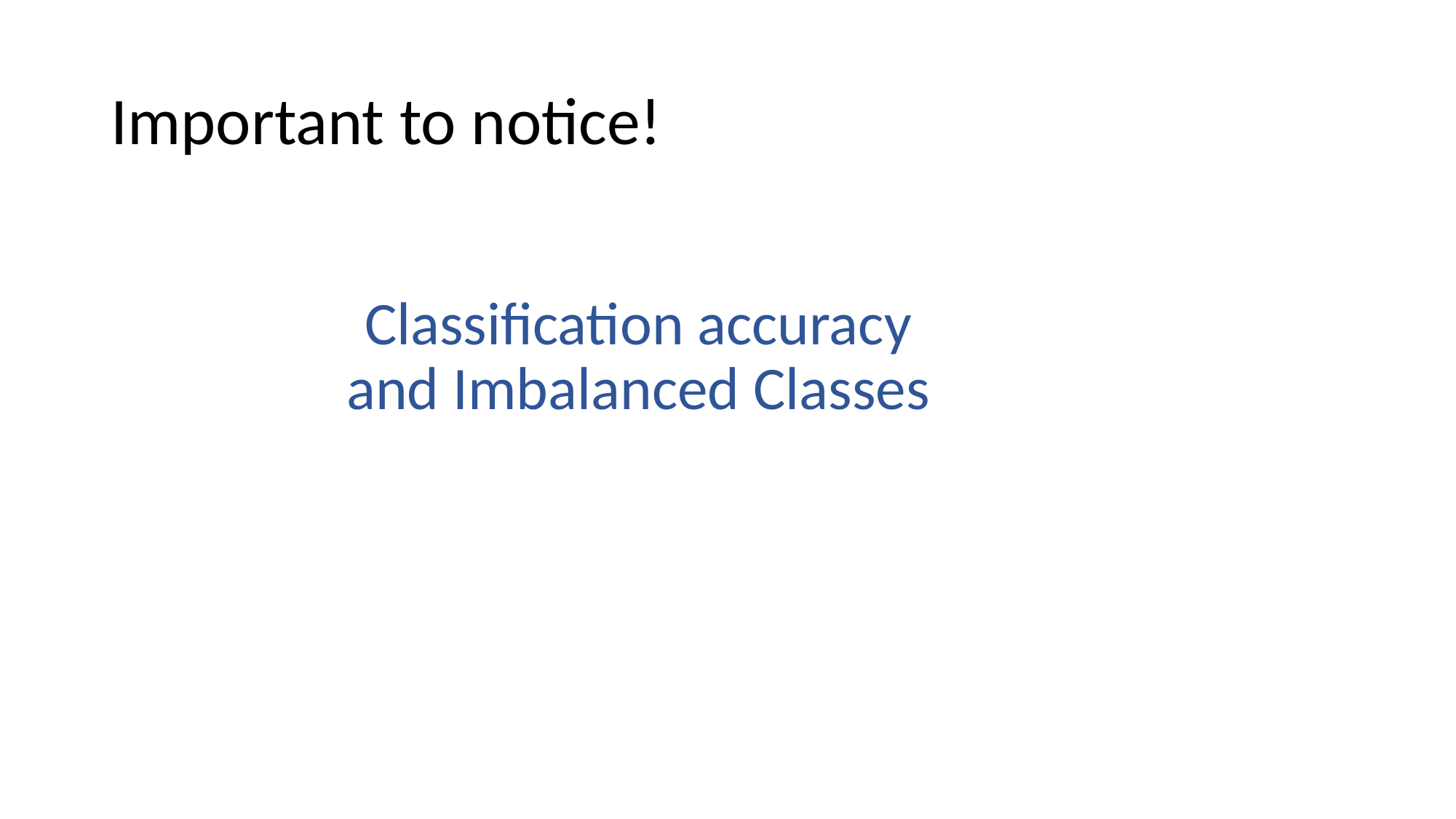

# Important to notice!
Classification accuracy and Imbalanced Classes